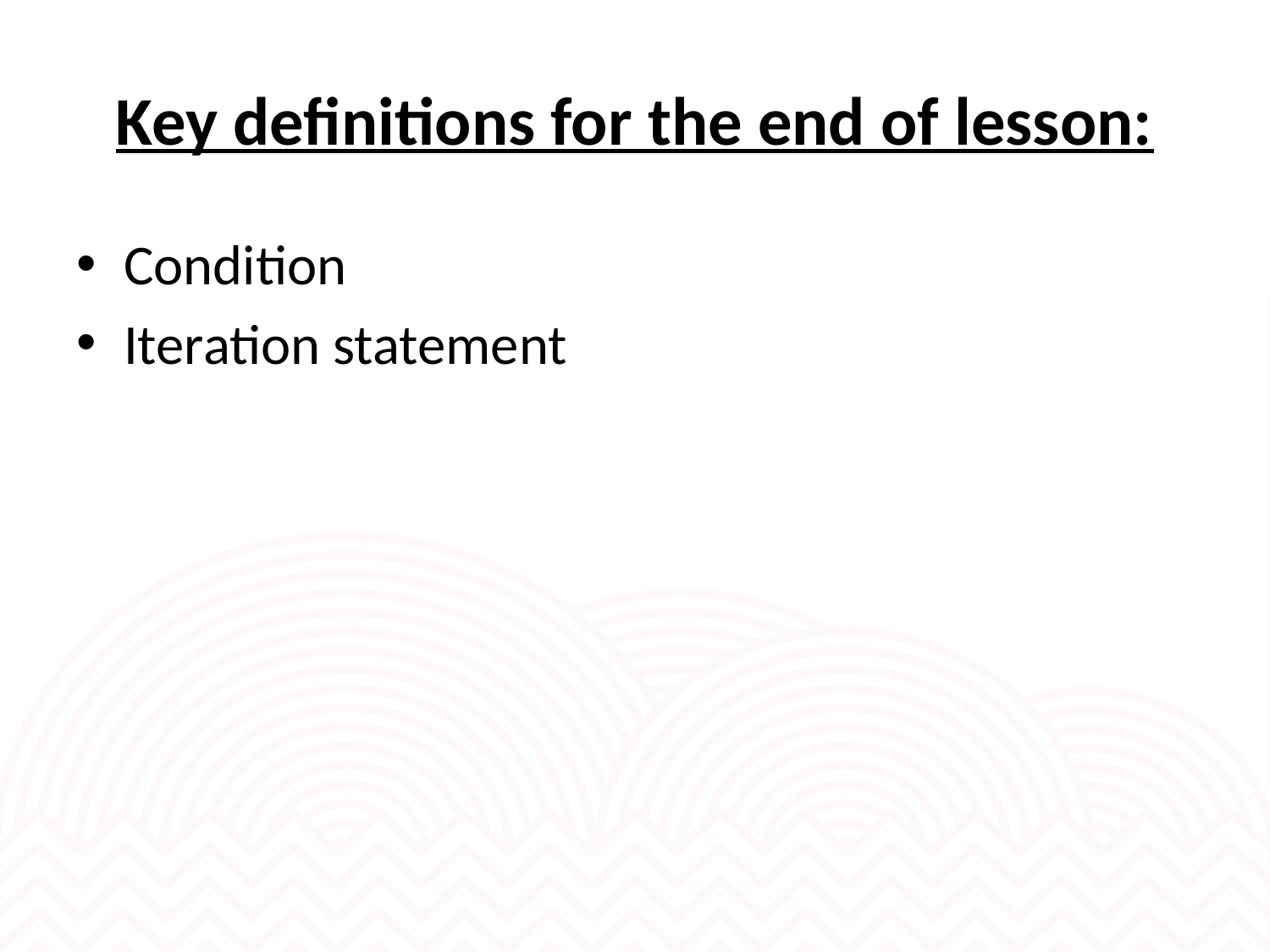

# Key definitions for the end of lesson:
Condition
Iteration statement